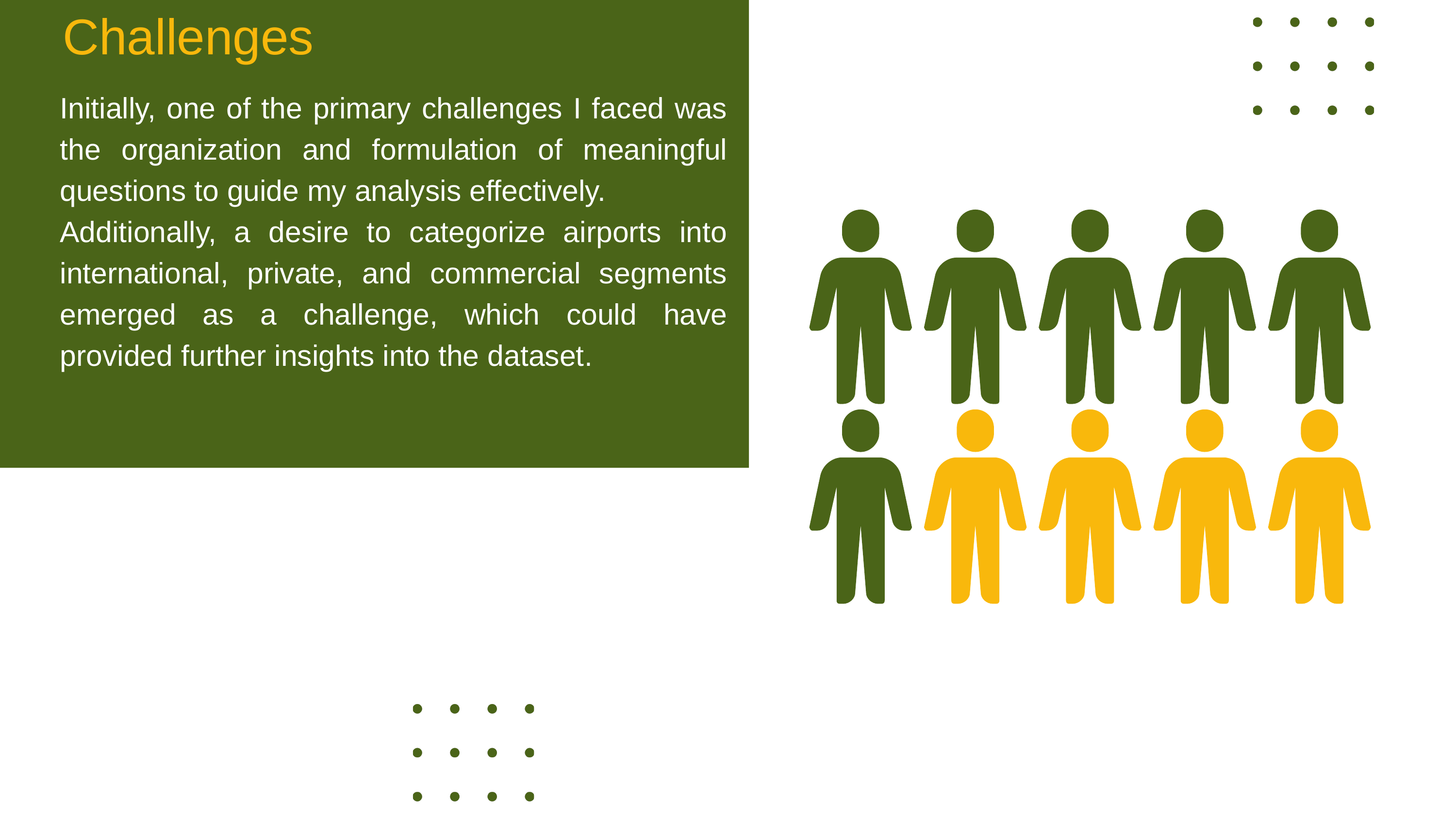

Challenges
Initially, one of the primary challenges I faced was the organization and formulation of meaningful questions to guide my analysis effectively.
Additionally, a desire to categorize airports into international, private, and commercial segments emerged as a challenge, which could have provided further insights into the dataset.